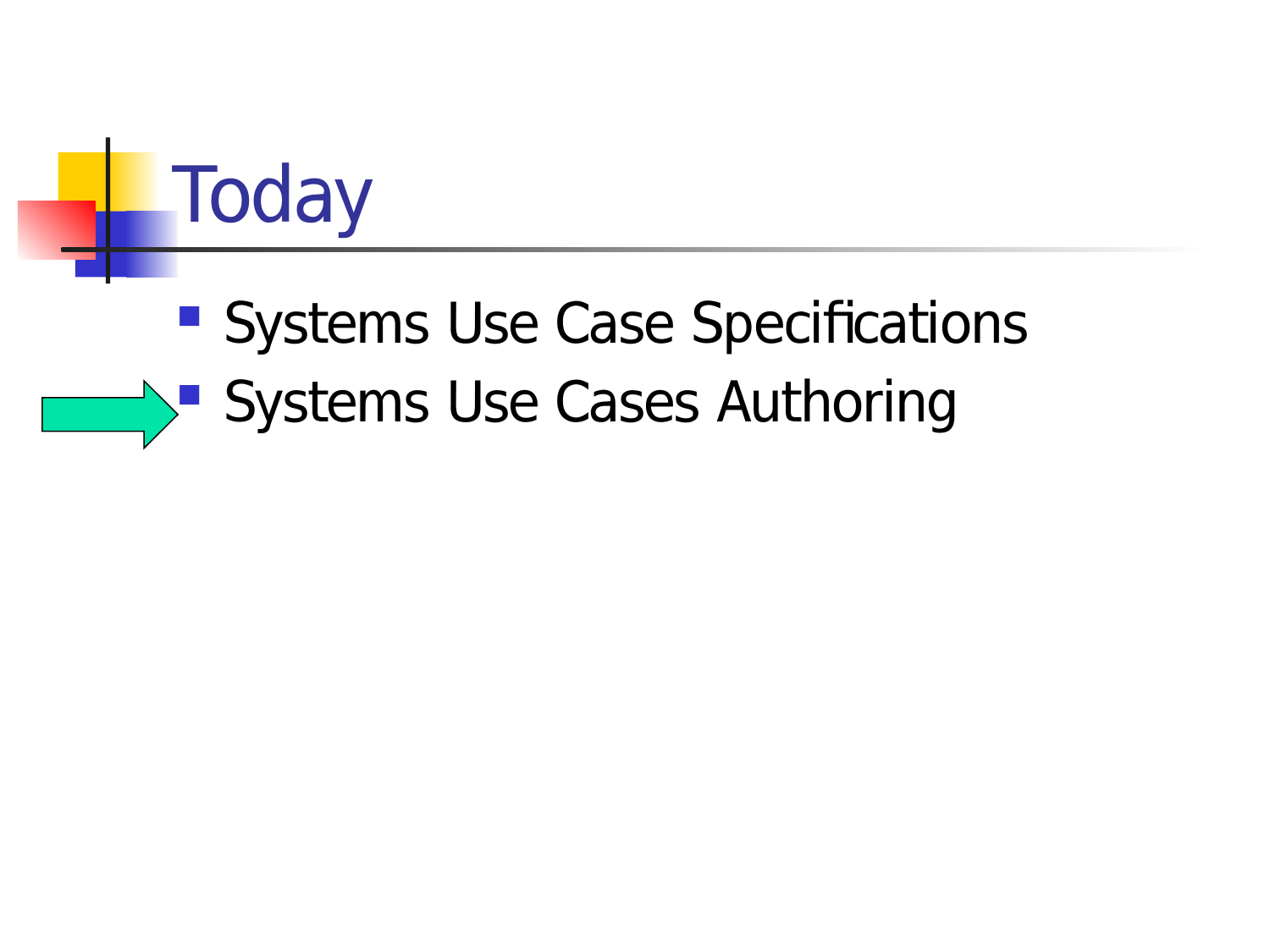

# Today
Systems Use Case Specifications
Systems Use Cases Authoring